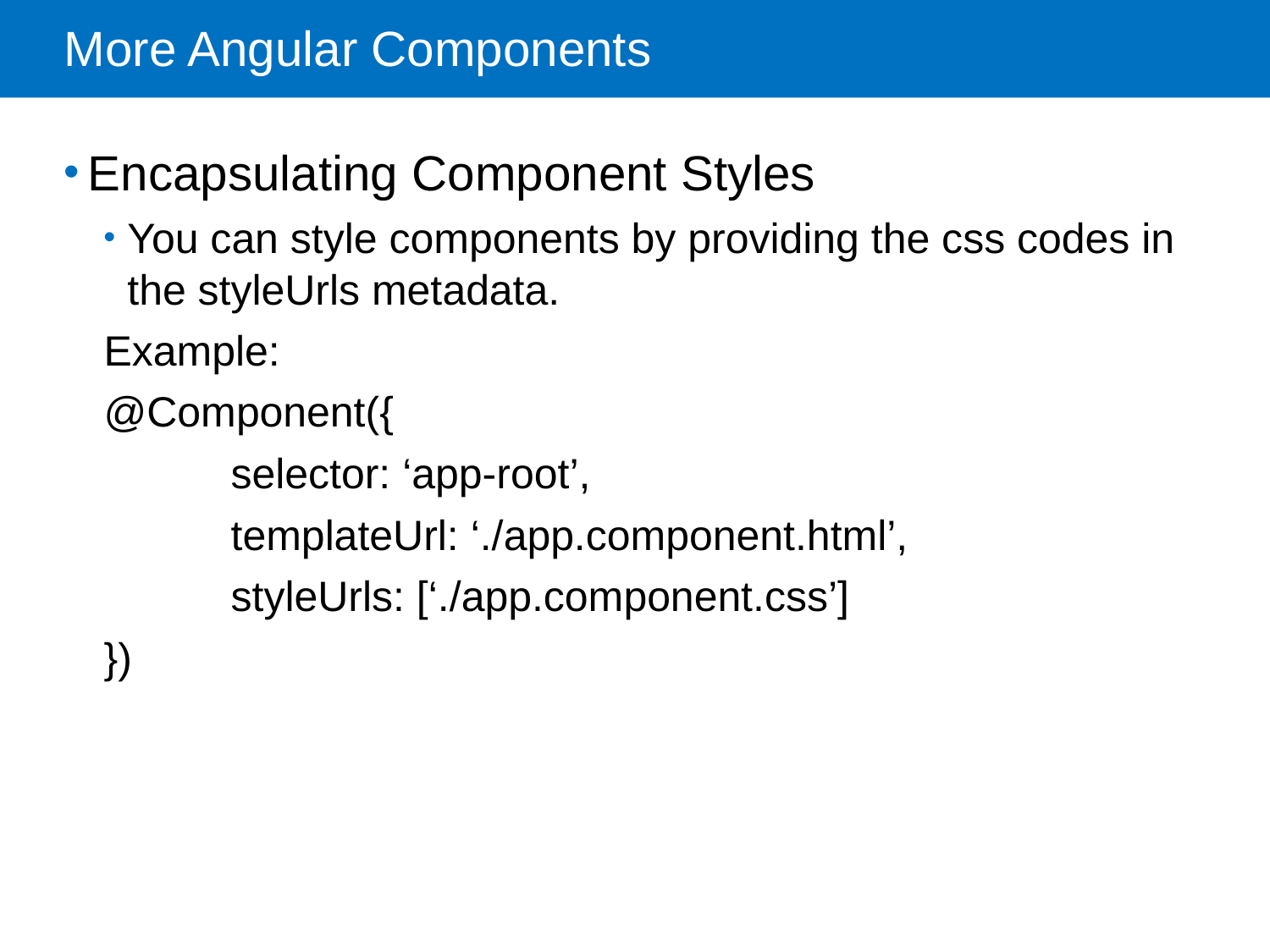

# More Angular Components
Encapsulating Component Styles
You can style components by providing the css codes in the styleUrls metadata.
Example:
@Component({
 	selector: ‘app-root’,
	templateUrl: ‘./app.component.html’,
	styleUrls: [‘./app.component.css’]
})